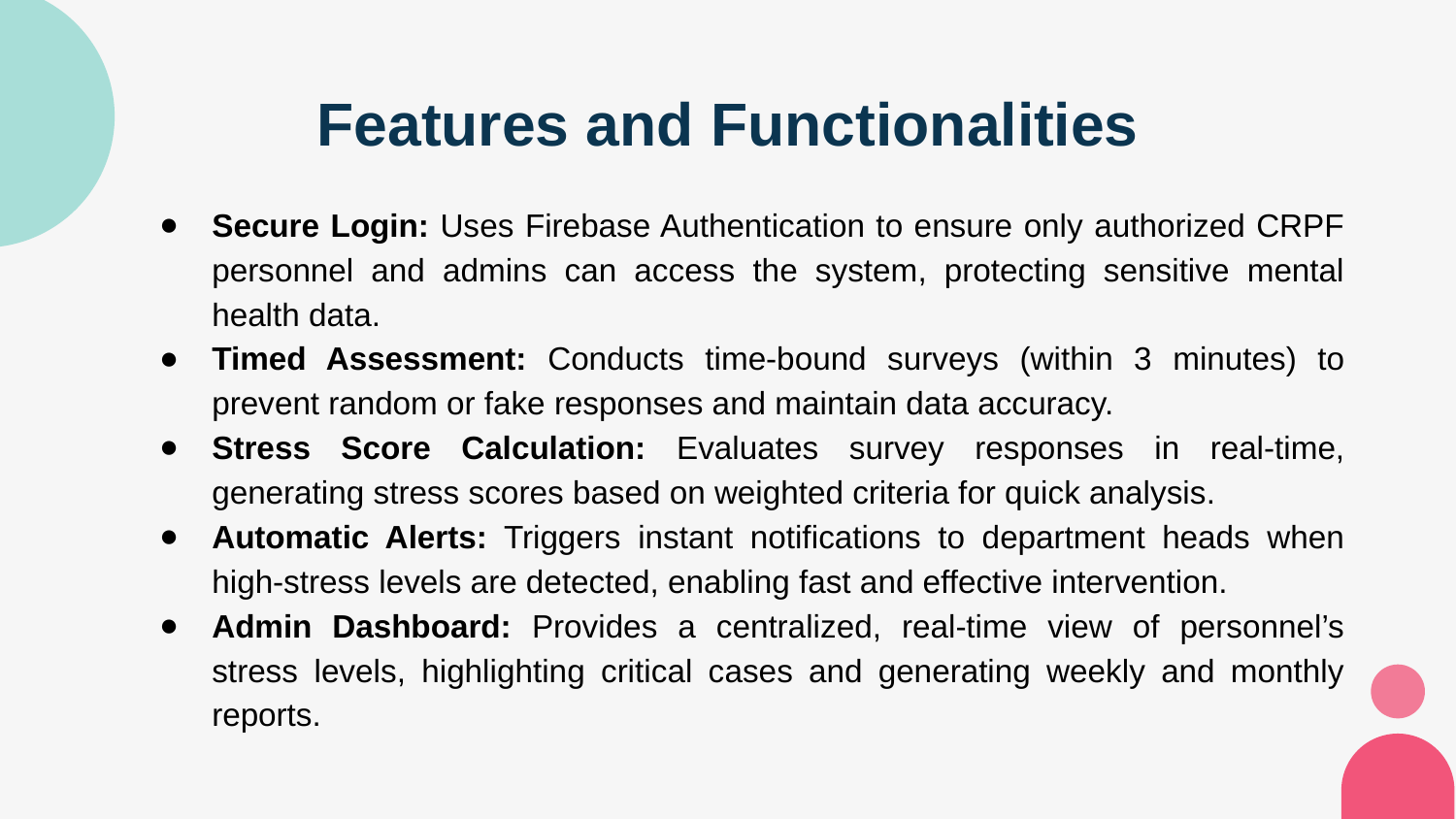

# Features and Functionalities
Secure Login: Uses Firebase Authentication to ensure only authorized CRPF personnel and admins can access the system, protecting sensitive mental health data.
Timed Assessment: Conducts time-bound surveys (within 3 minutes) to prevent random or fake responses and maintain data accuracy.
Stress Score Calculation: Evaluates survey responses in real-time, generating stress scores based on weighted criteria for quick analysis.
Automatic Alerts: Triggers instant notifications to department heads when high-stress levels are detected, enabling fast and effective intervention.
Admin Dashboard: Provides a centralized, real-time view of personnel’s stress levels, highlighting critical cases and generating weekly and monthly reports.